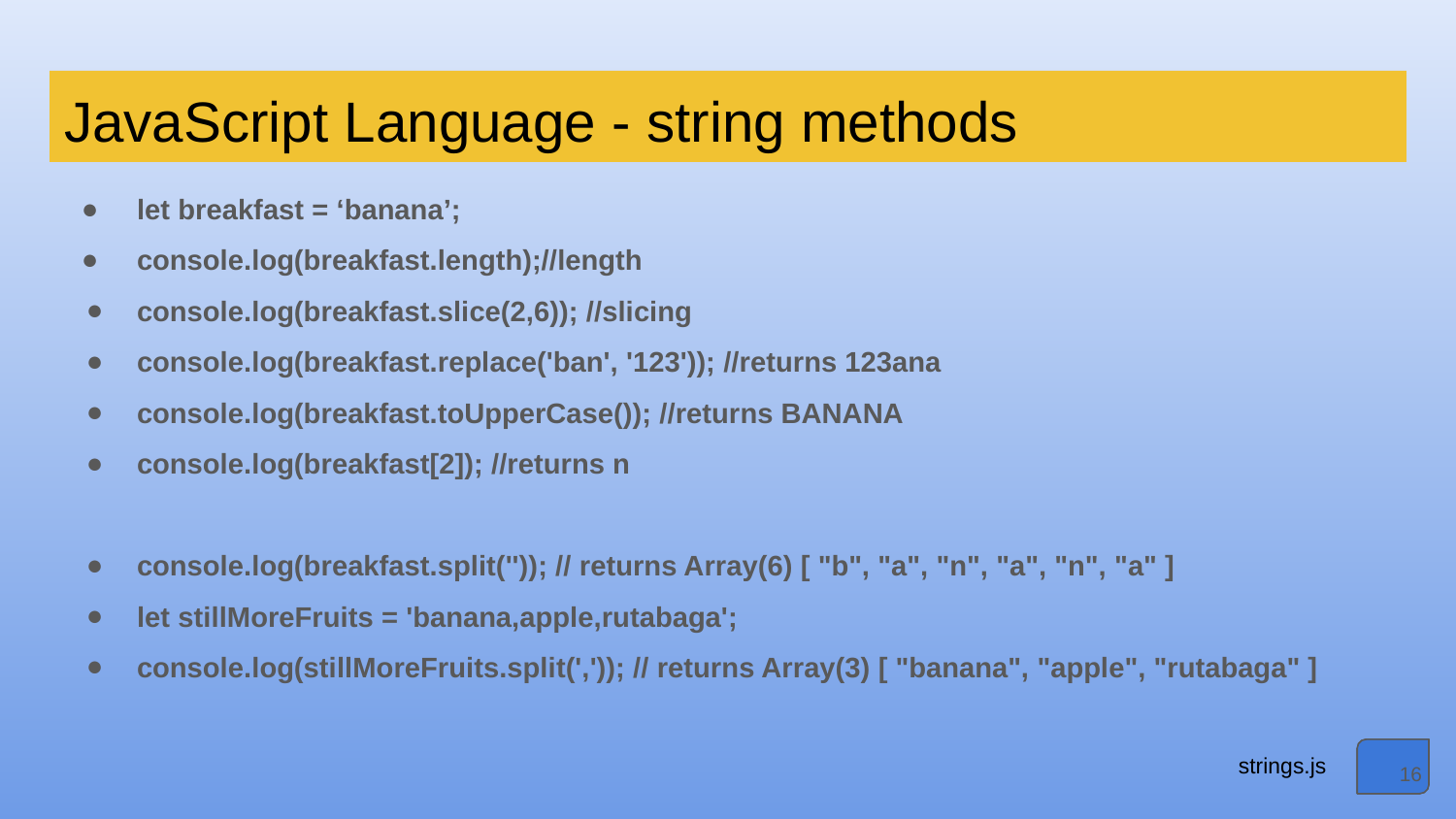

# JavaScript Language - string methods
let breakfast = ‘banana’;
console.log(breakfast.length);//length
console.log(breakfast.slice(2,6)); //slicing
console.log(breakfast.replace('ban', '123')); //returns 123ana
console.log(breakfast.toUpperCase()); //returns BANANA
console.log(breakfast[2]); //returns n

console.log(breakfast.split('')); // returns Array(6) [ "b", "a", "n", "a", "n", "a" ]
let stillMoreFruits = 'banana,apple,rutabaga';
console.log(stillMoreFruits.split(',')); // returns Array(3) [ "banana", "apple", "rutabaga" ]

strings.js

16